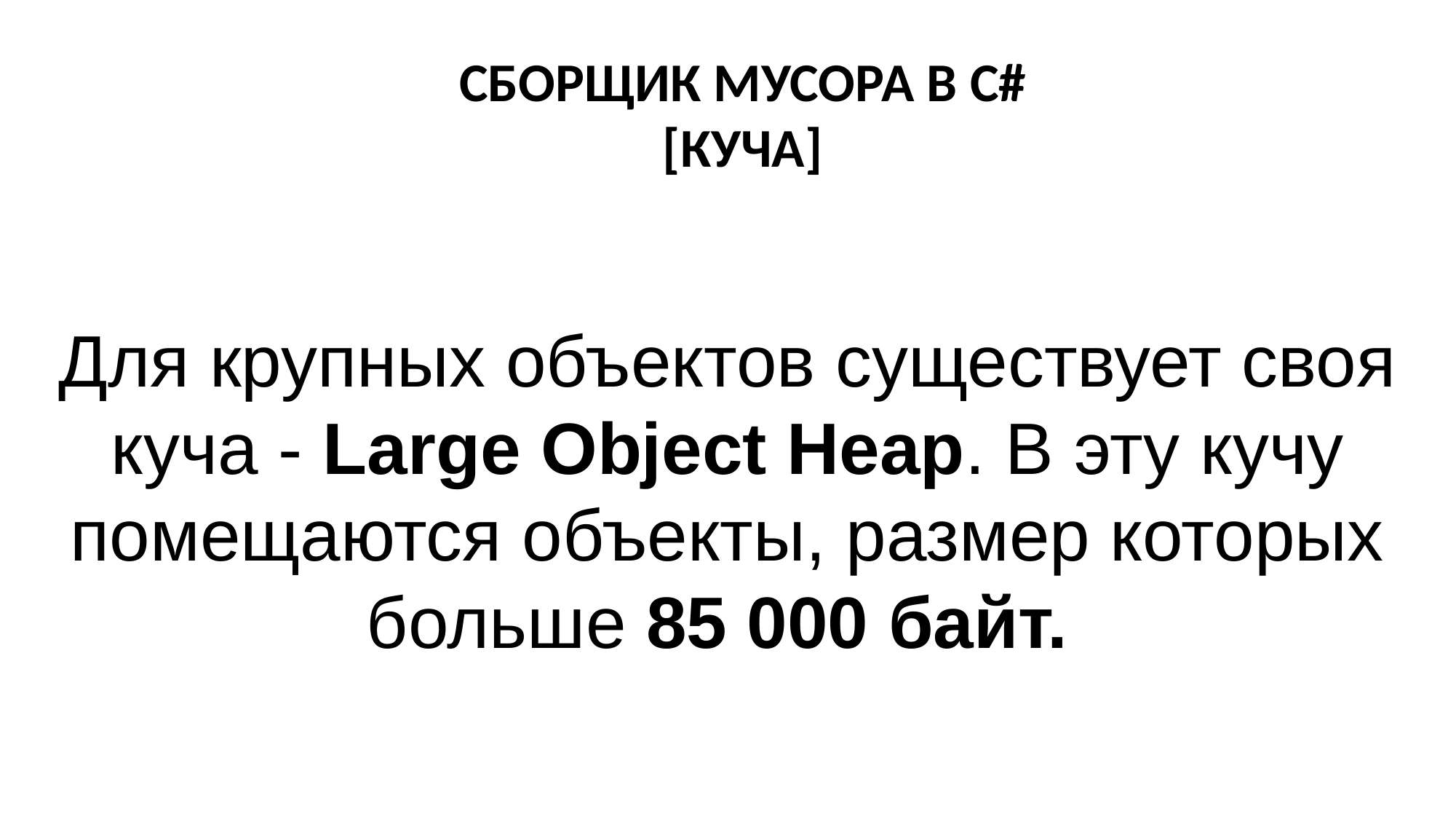

СБОРЩИК МУСОРА В C# [КУЧА]
Для крупных объектов существует своя куча - Large Object Heap. В эту кучу помещаются объекты, размер которых больше 85 000 байт.